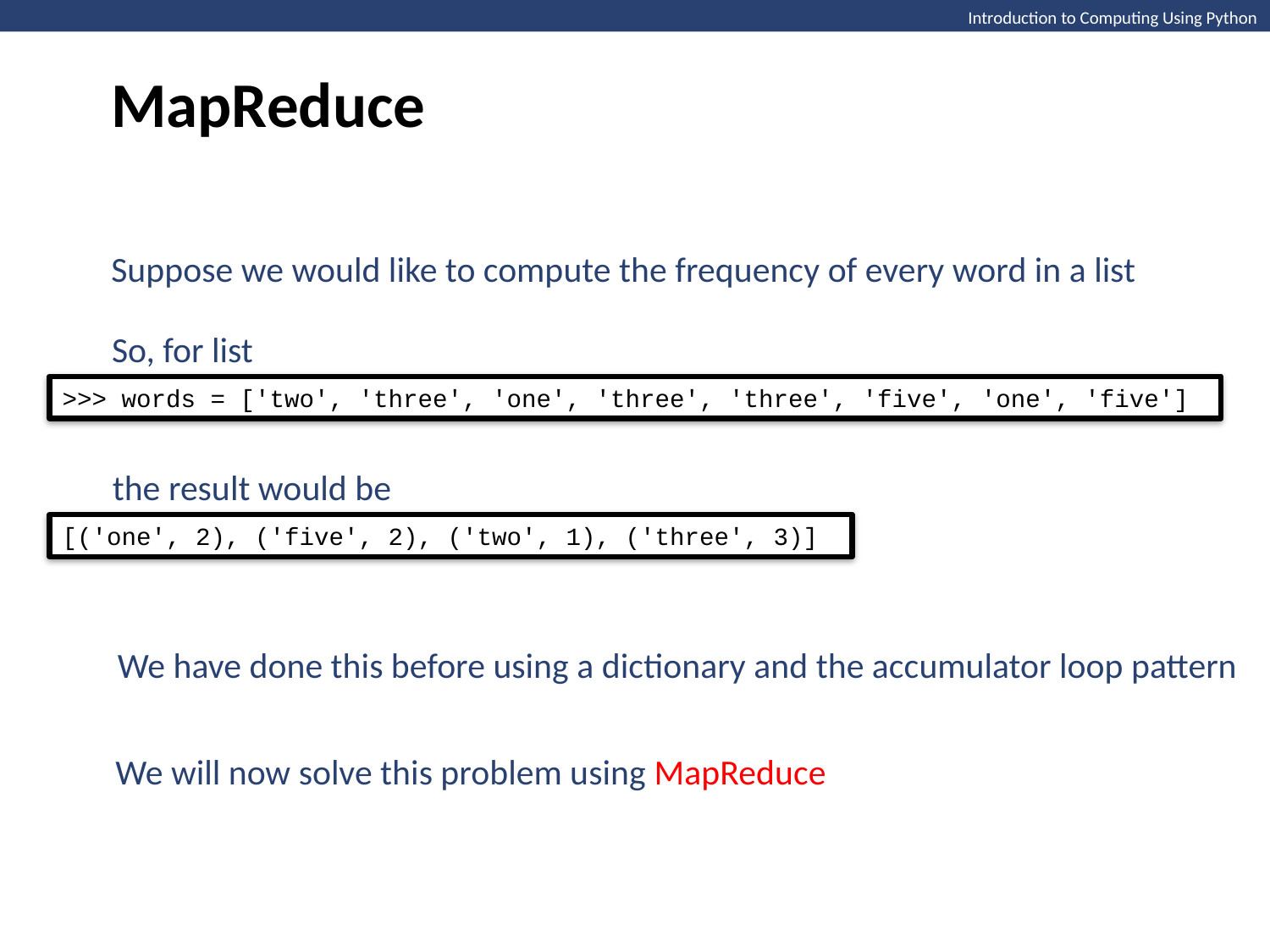

MapReduce
Introduction to Computing Using Python
Suppose we would like to compute the frequency of every word in a list
So, for list
>>> words = ['two', 'three', 'one', 'three', 'three', 'five', 'one', 'five']
the result would be
[('one', 2), ('five', 2), ('two', 1), ('three', 3)]
We have done this before using a dictionary and the accumulator loop pattern
We will now solve this problem using MapReduce